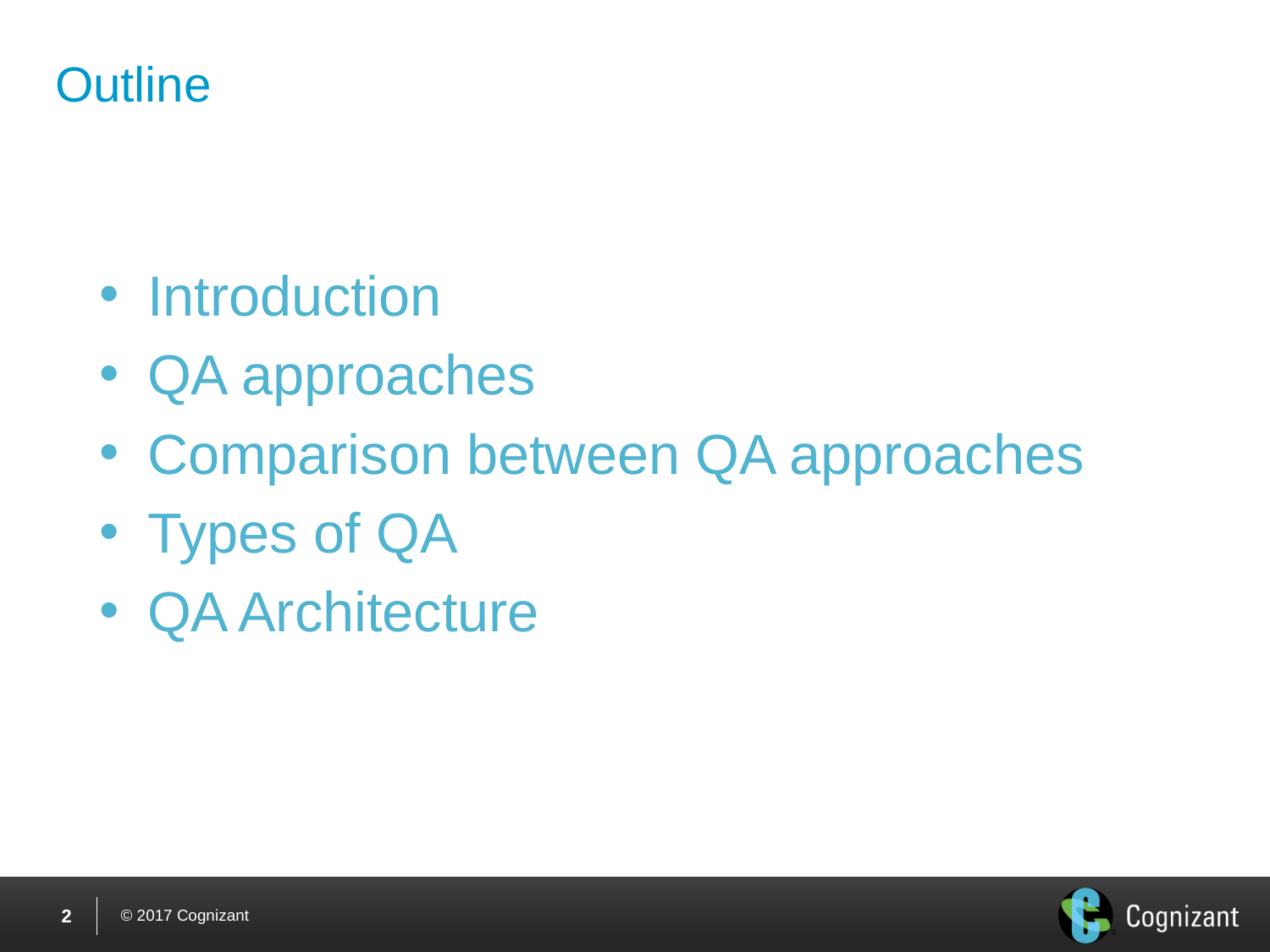

# Outline
Introduction
QA approaches
Comparison between QA approaches
Types of QA
QA Architecture
2